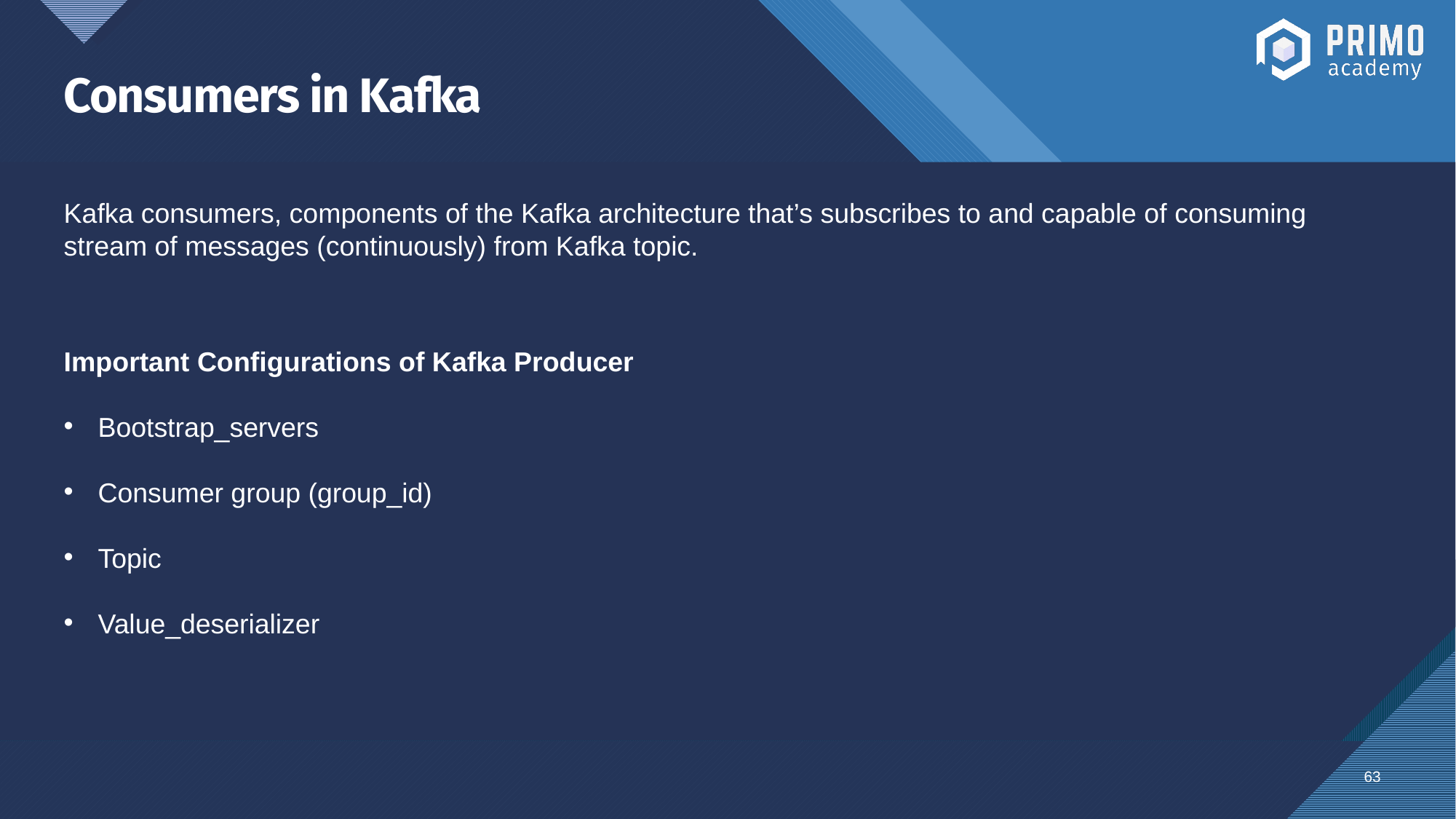

# Consumers in Kafka
Kafka consumers, components of the Kafka architecture that’s subscribes to and capable of consuming stream of messages (continuously) from Kafka topic.
Important Configurations of Kafka Producer

Bootstrap_servers

Consumer group (group_id)

Topic

Value_deserializer
63